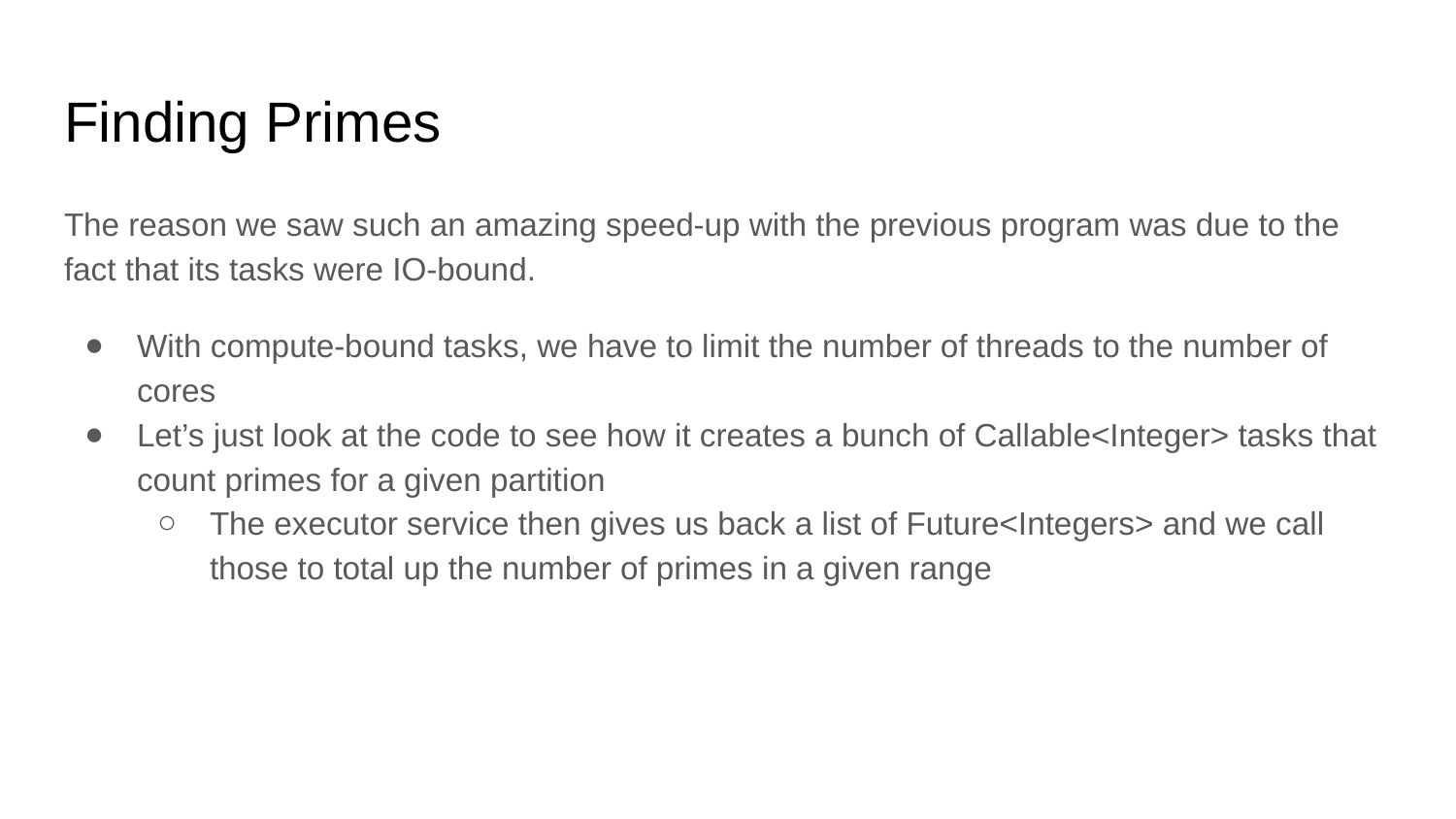

# Finding Primes

The reason we saw such an amazing speed-up with the previous program was due to the fact that its tasks were IO-bound.
With compute-bound tasks, we have to limit the number of threads to the number of cores
Let’s just look at the code to see how it creates a bunch of Callable<Integer> tasks that count primes for a given partition
The executor service then gives us back a list of Future<Integers> and we call those to total up the number of primes in a given range